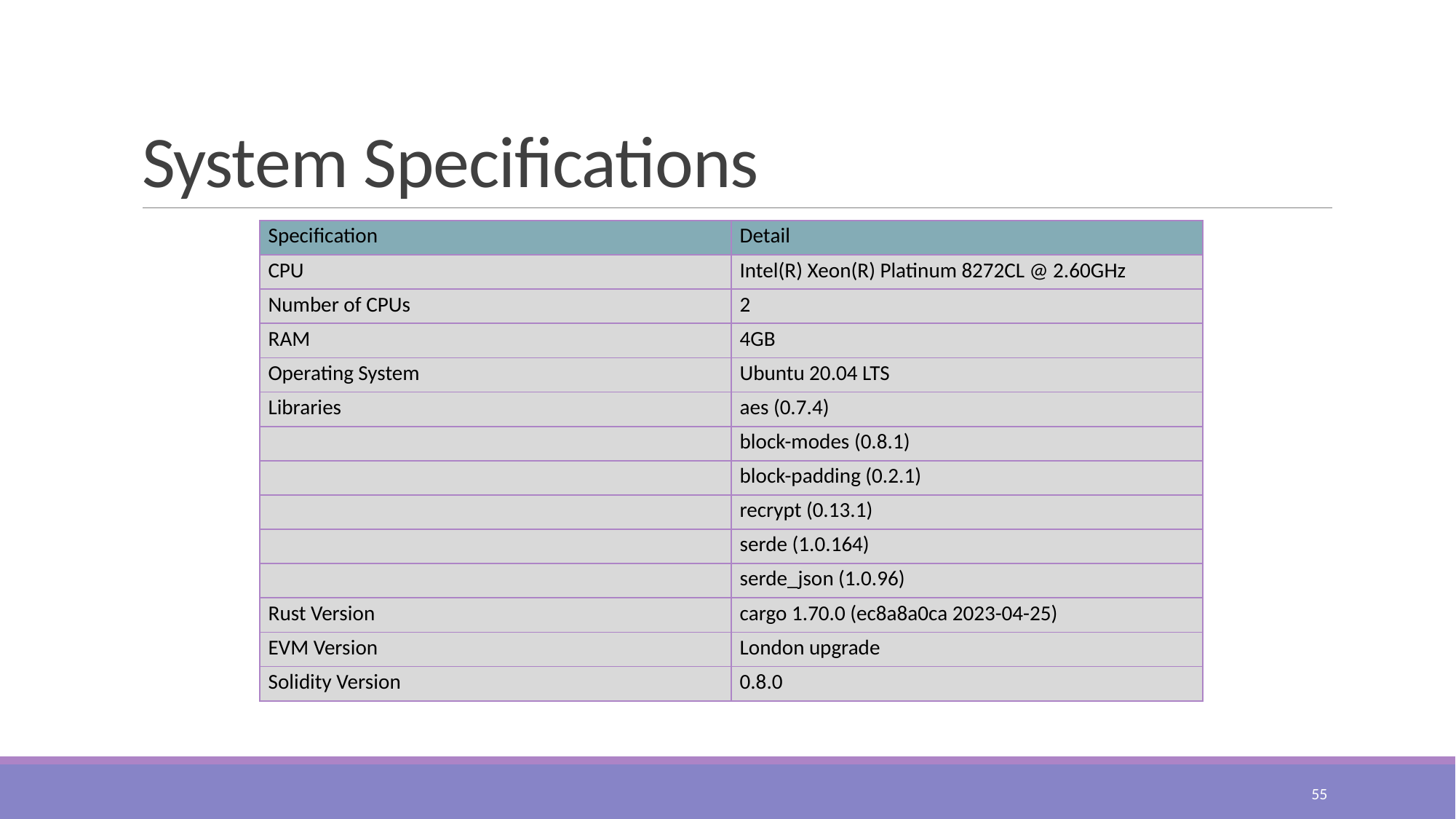

# System Specifications
| Specification | Detail |
| --- | --- |
| CPU | Intel(R) Xeon(R) Platinum 8272CL @ 2.60GHz |
| Number of CPUs | 2 |
| RAM | 4GB |
| Operating System | Ubuntu 20.04 LTS |
| Libraries | aes (0.7.4) |
|  | block-modes (0.8.1) |
|  | block-padding (0.2.1) |
|  | recrypt (0.13.1) |
|  | serde (1.0.164) |
|  | serde\_json (1.0.96) |
| Rust Version | cargo 1.70.0 (ec8a8a0ca 2023-04-25) |
| EVM Version | London upgrade |
| Solidity Version | 0.8.0 |
55